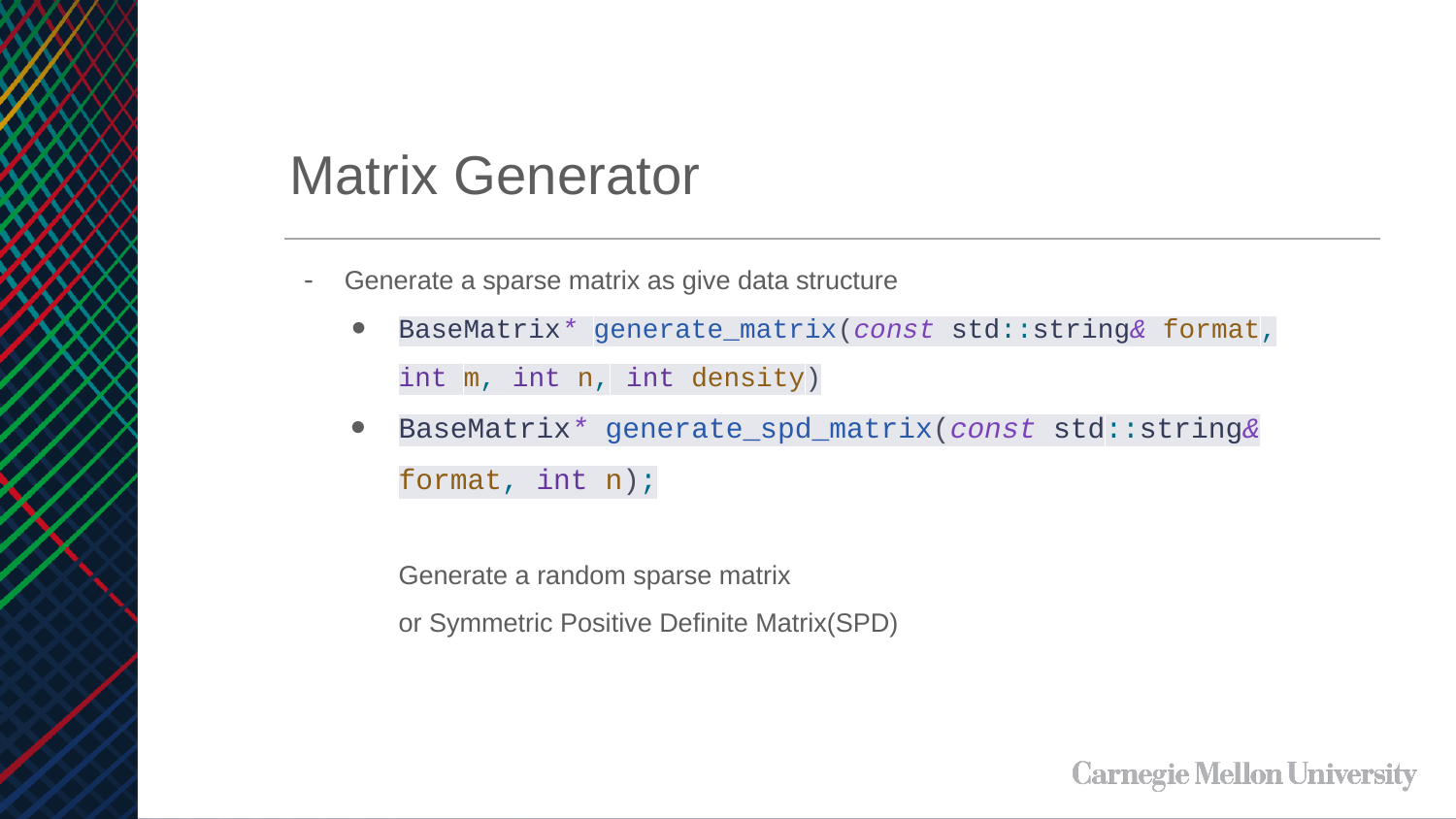

Matrix Generator
Generate a sparse matrix as give data structure
BaseMatrix* generate_matrix(const std::string& format, int m, int n, int density)
BaseMatrix* generate_spd_matrix(const std::string& format, int n);

Generate a random sparse matrix
or Symmetric Positive Definite Matrix(SPD)